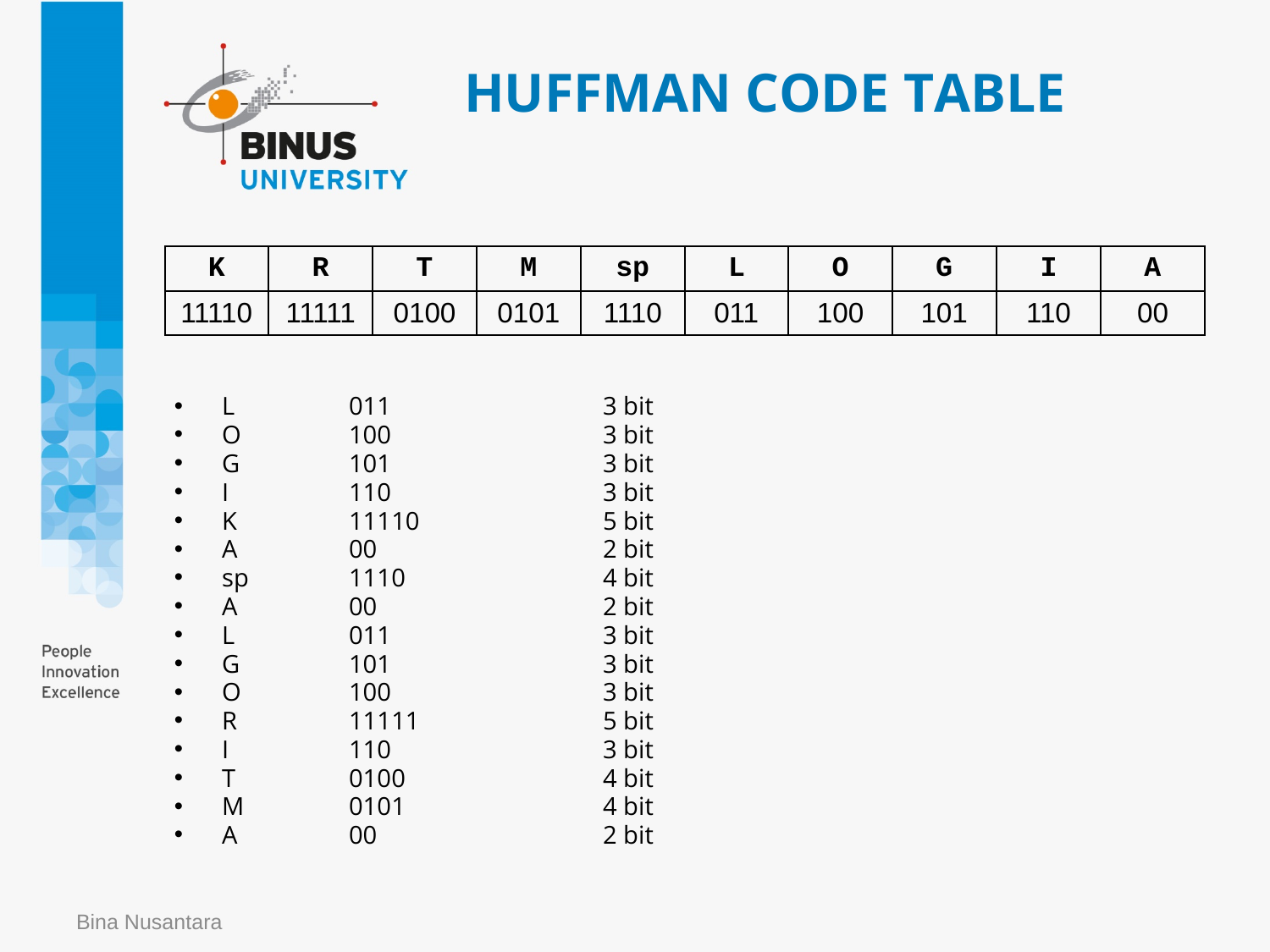

# HUFFMAN CODE TABLE
| K | R | T | M | sp | L | O | G | I | A |
| --- | --- | --- | --- | --- | --- | --- | --- | --- | --- |
| 11110 | 11111 | 0100 | 0101 | 1110 | 011 | 100 | 101 | 110 | 00 |
L	011		3 bit
O	100		3 bit
G	101		3 bit
I	110		3 bit
K	11110		5 bit
A	00		2 bit
sp	1110		4 bit
A	00		2 bit
L	011		3 bit
G	101		3 bit
O	100		3 bit
R	11111		5 bit
I	110		3 bit
T	0100		4 bit
M	0101		4 bit
A	00		2 bit
Bina Nusantara